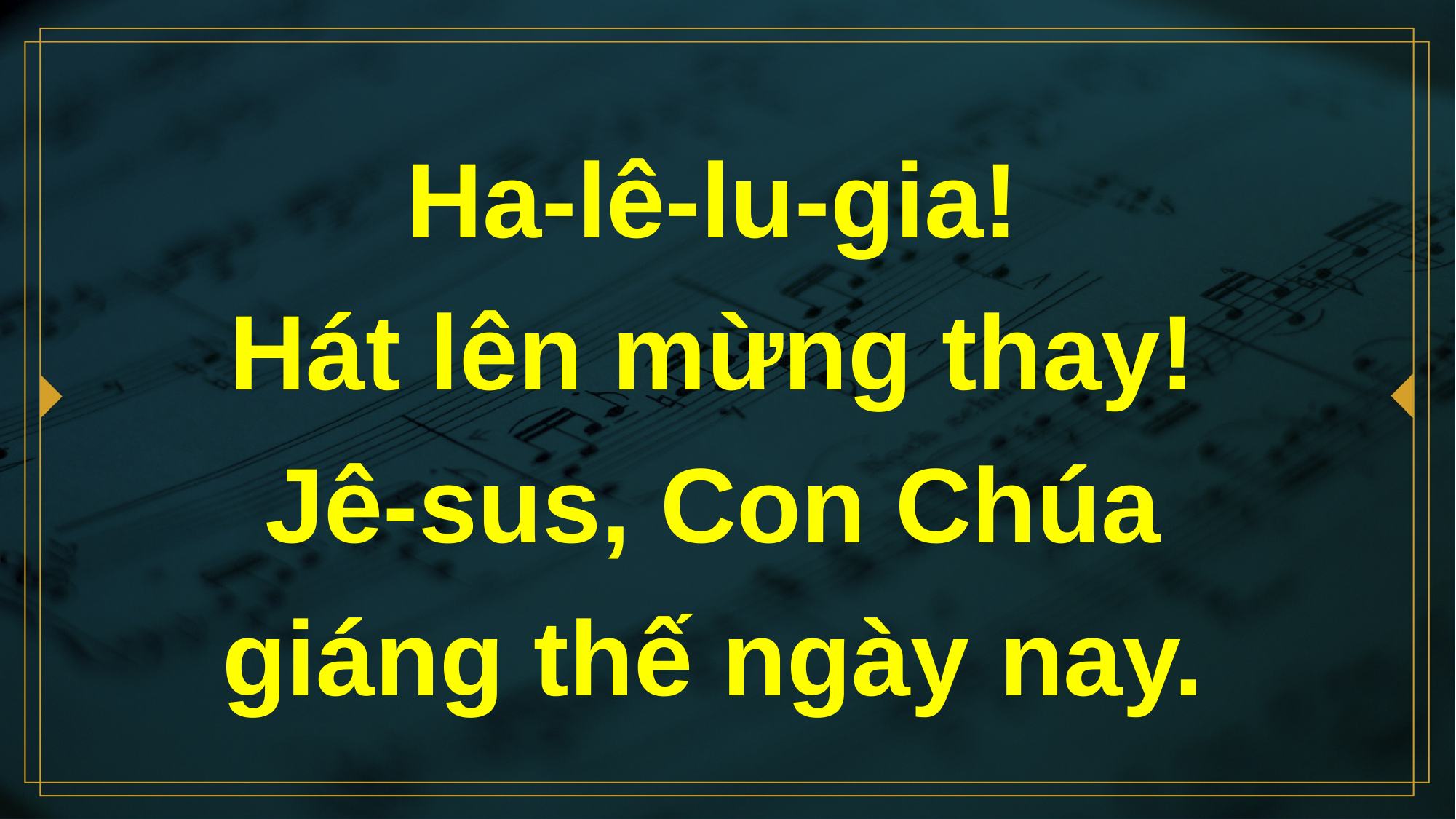

# Ha-lê-lu-gia! Hát lên mừng thay! Jê-sus, Con Chúa giáng thế ngày nay.